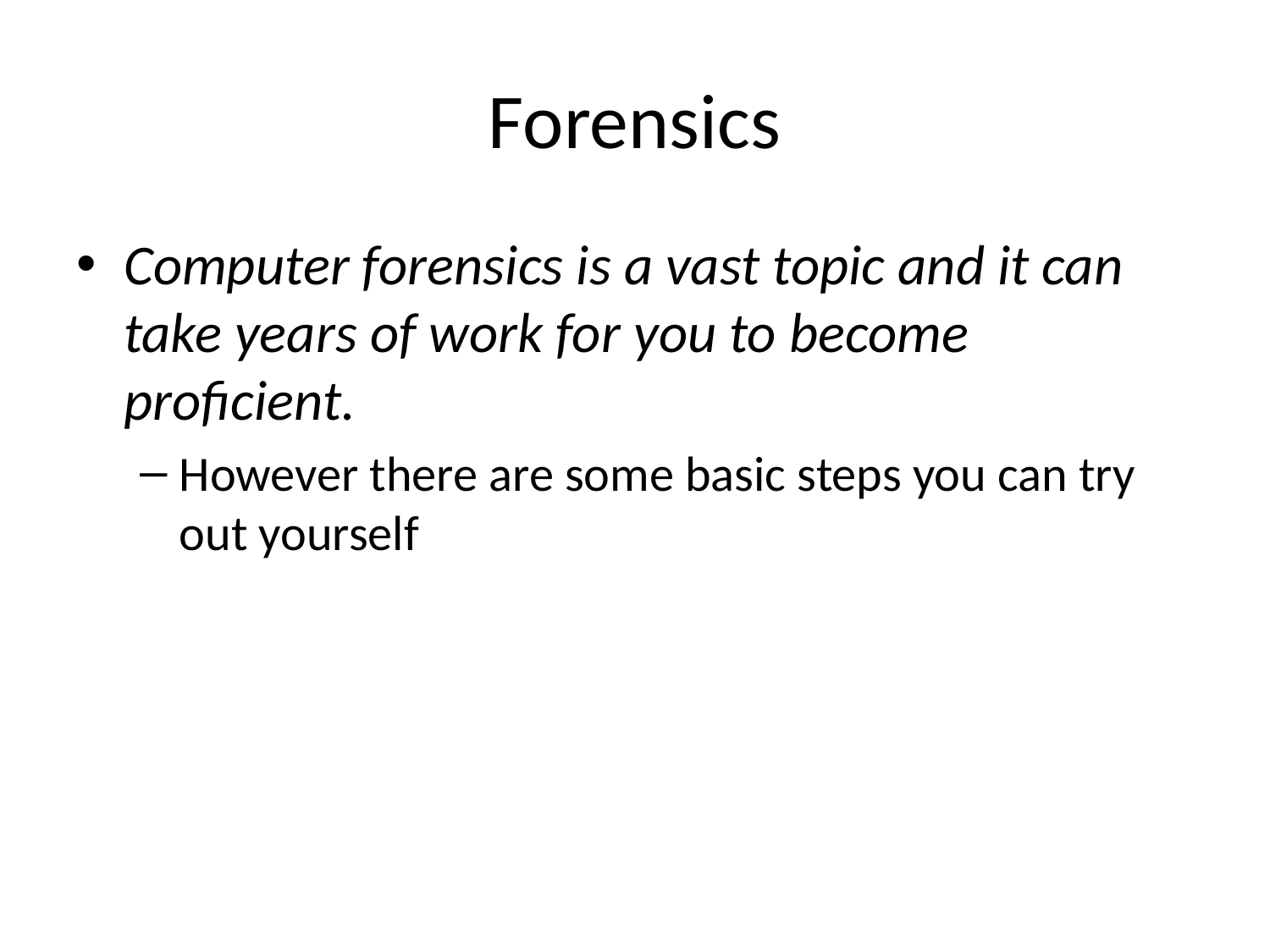

# Forensics
Computer forensics is a vast topic and it can take years of work for you to become proficient.
However there are some basic steps you can try out yourself